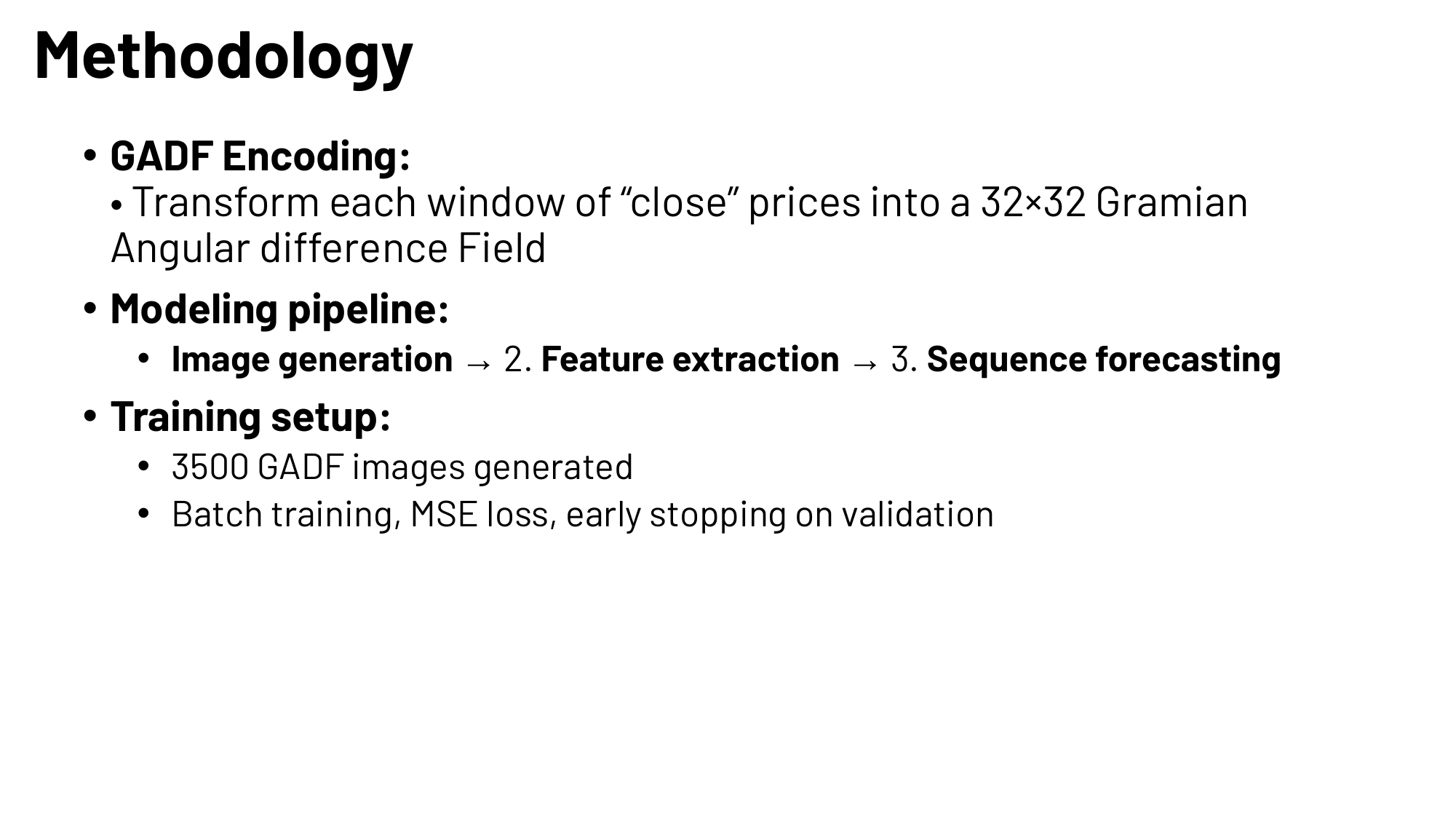

# Methodology
GADF Encoding:
• Transform each window of “close” prices into a 32×32 Gramian Angular difference Field
Modeling pipeline:
Image generation → 2. Feature extraction → 3. Sequence forecasting
Training setup:
3500 GADF images generated
Batch training, MSE loss, early stopping on validation